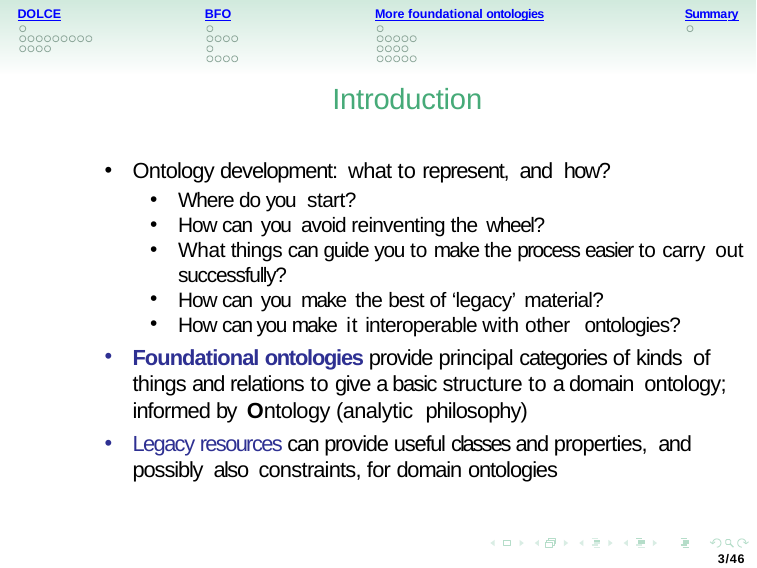

More foundational ontologies
DOLCE
BFO
Summary

Introduction

Ontology development:  what to represent,  and  how?
Where do you  start?
How can  you  avoid reinventing the wheel?
What things can guide you to make the process easier to carry  out successfully?
How can  you  make  the best of ‘legacy’ material?
How can you make  it interoperable with other  ontologies?
Foundational ontologies provide principal categories of kinds  of things and relations to give a basic structure to a domain  ontology; informed by  Ontology (analytic  philosophy)
Legacy resources can provide useful classes and properties,  and  possibly  also  constraints, for domain ontologies

3/46